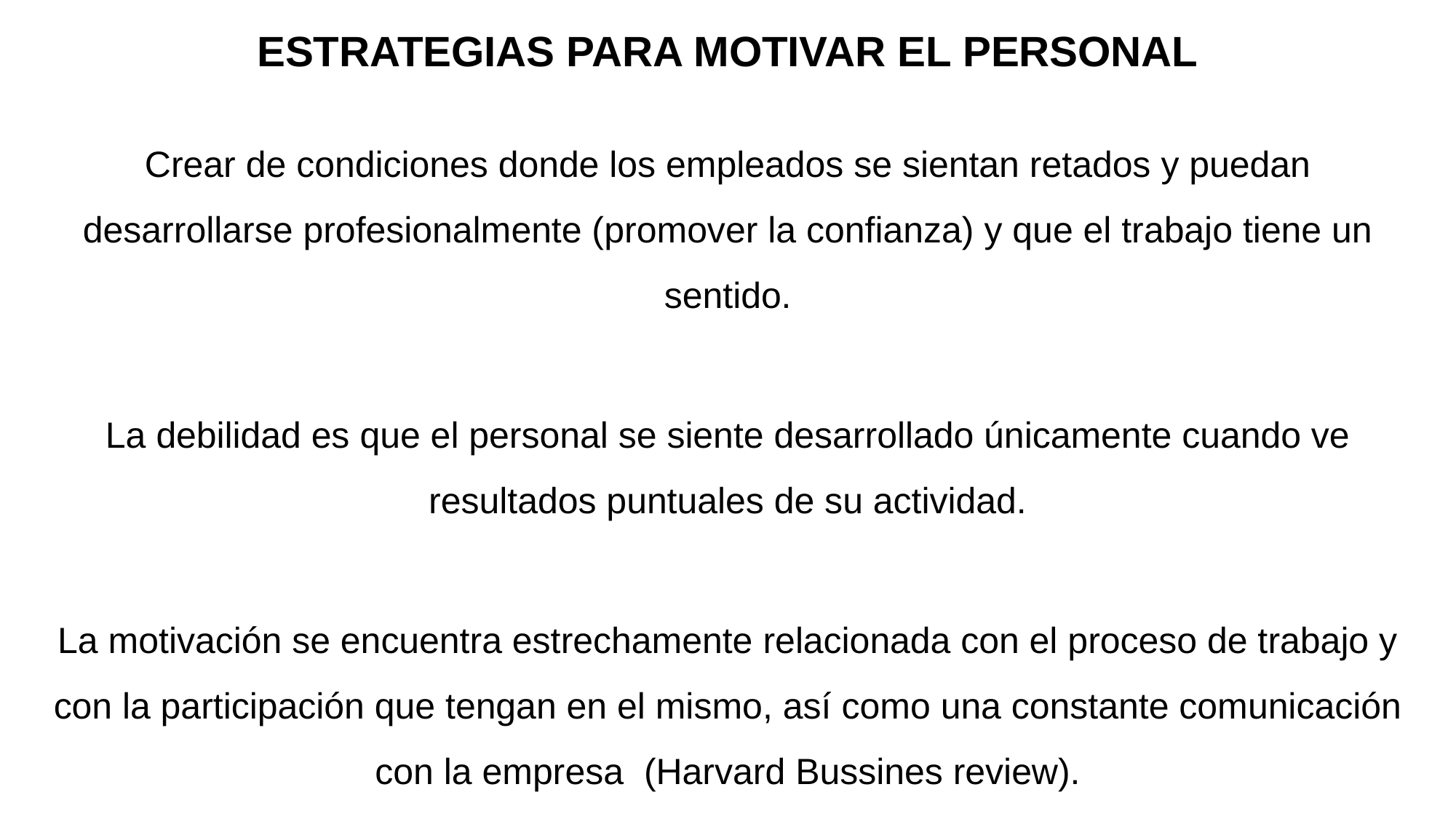

# ESTRATEGIAS PARA MOTIVAR EL PERSONAL
Crear de condiciones donde los empleados se sientan retados y puedan desarrollarse profesionalmente (promover la confianza) y que el trabajo tiene un sentido.

La debilidad es que el personal se siente desarrollado únicamente cuando ve resultados puntuales de su actividad.

La motivación se encuentra estrechamente relacionada con el proceso de trabajo y con la participación que tengan en el mismo, así como una constante comunicación con la empresa  (Harvard Bussines review).